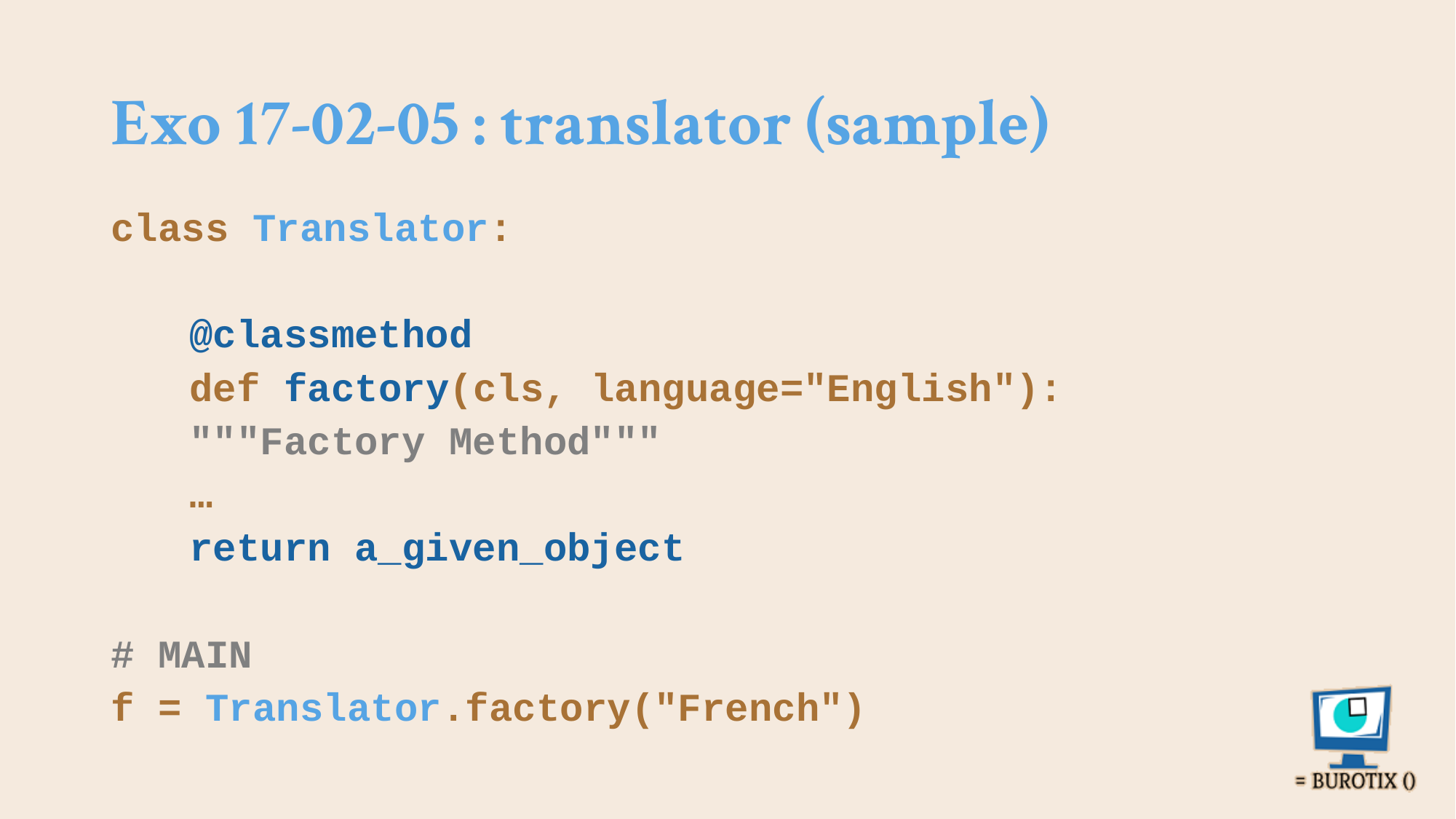

# Exo 17-02-05 : translator (sample)
class Translator:

	@classmethod
	def factory(cls, language="English"):
		"""Factory Method"""
		…
		return a_given_object

# MAIN
f = Translator.factory("French")